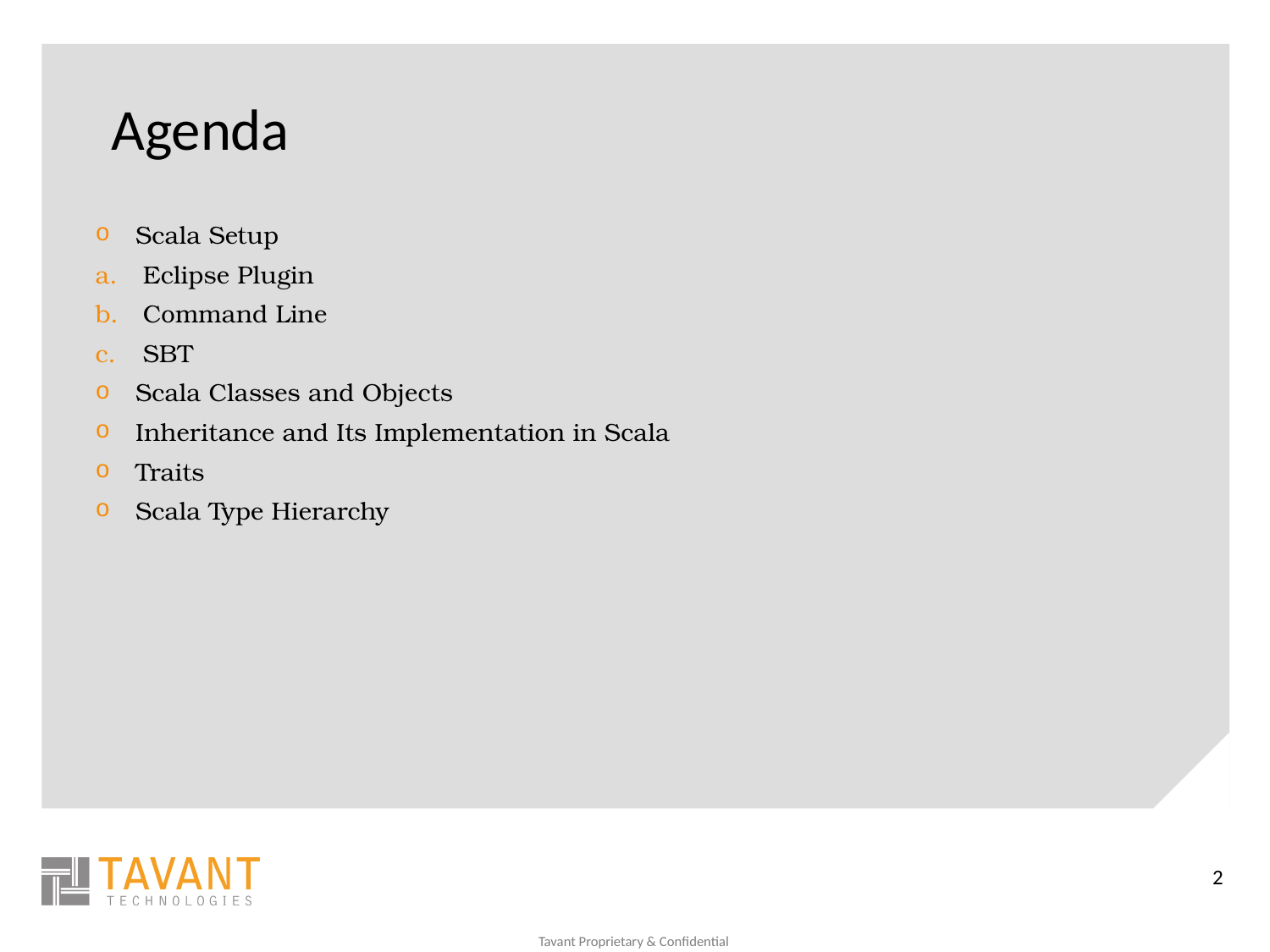

# Agenda
Scala Setup
Eclipse Plugin
Command Line
SBT
Scala Classes and Objects
Inheritance and Its Implementation in Scala
Traits
Scala Type Hierarchy

2